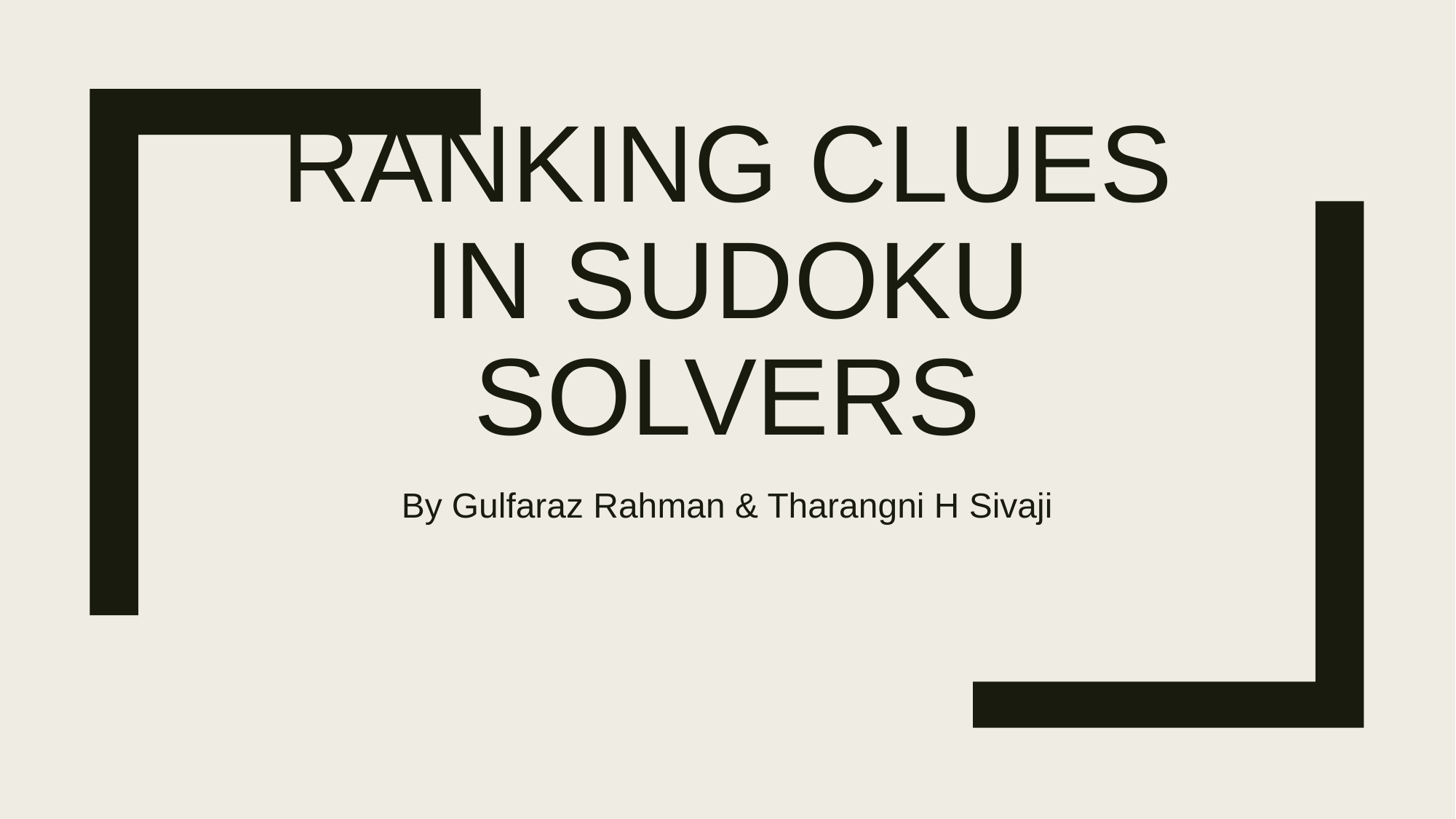

# Ranking clues in sudoku solvers
By Gulfaraz Rahman & Tharangni H Sivaji